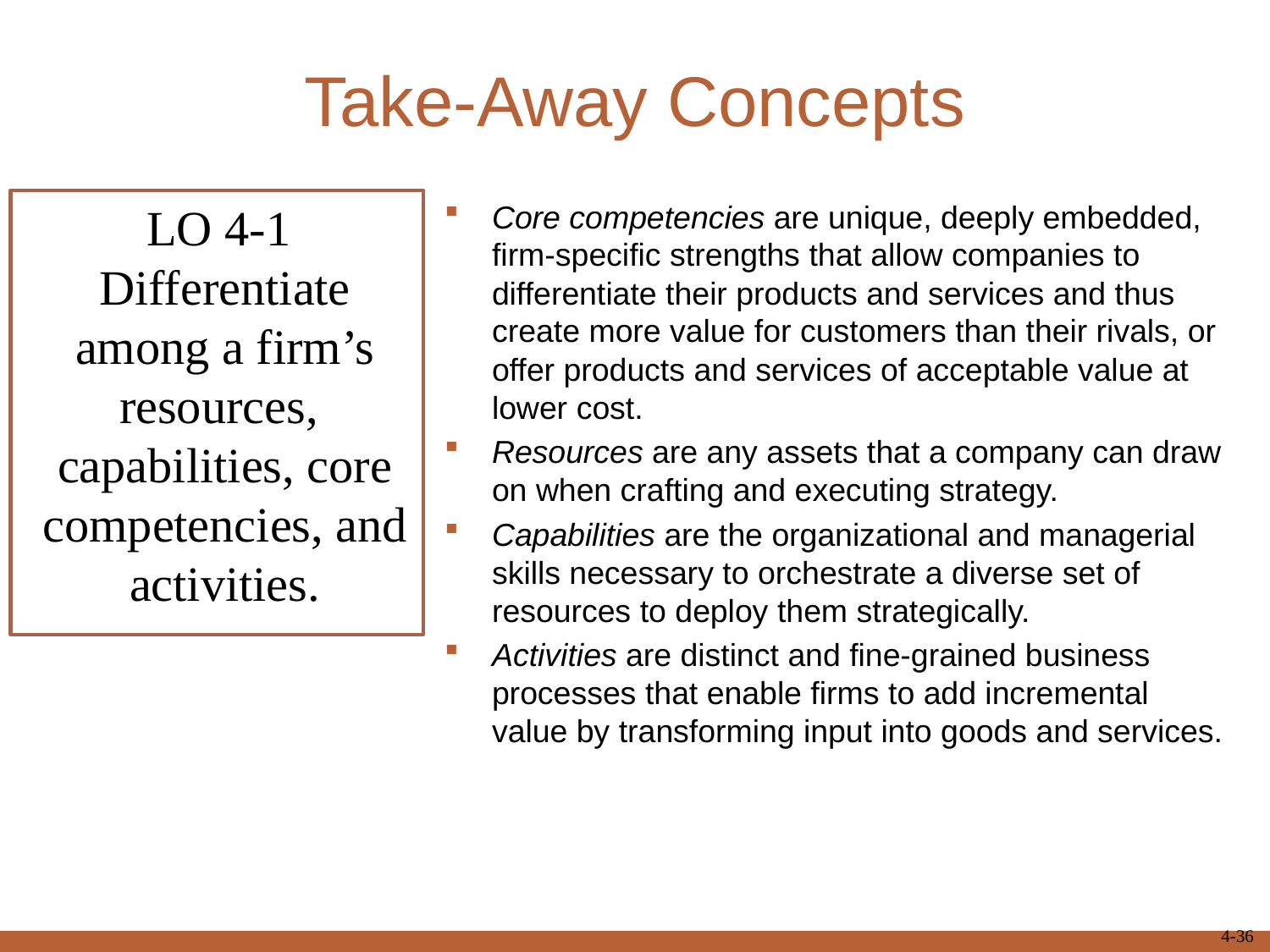

# Take-Away Concepts
LO 4-1  Differentiate among a firm’s resources,  capabilities, core competencies, and activities.
Core competencies are unique, deeply embedded, firm-specific strengths that allow companies to differentiate their products and services and thus create more value for customers than their rivals, or offer products and services of acceptable value at lower cost.
Resources are any assets that a company can draw on when crafting and executing strategy.
Capabilities are the organizational and managerial skills necessary to orchestrate a diverse set of resources to deploy them strategically.
Activities are distinct and fine-grained business processes that enable firms to add incremental value by transforming input into goods and services.